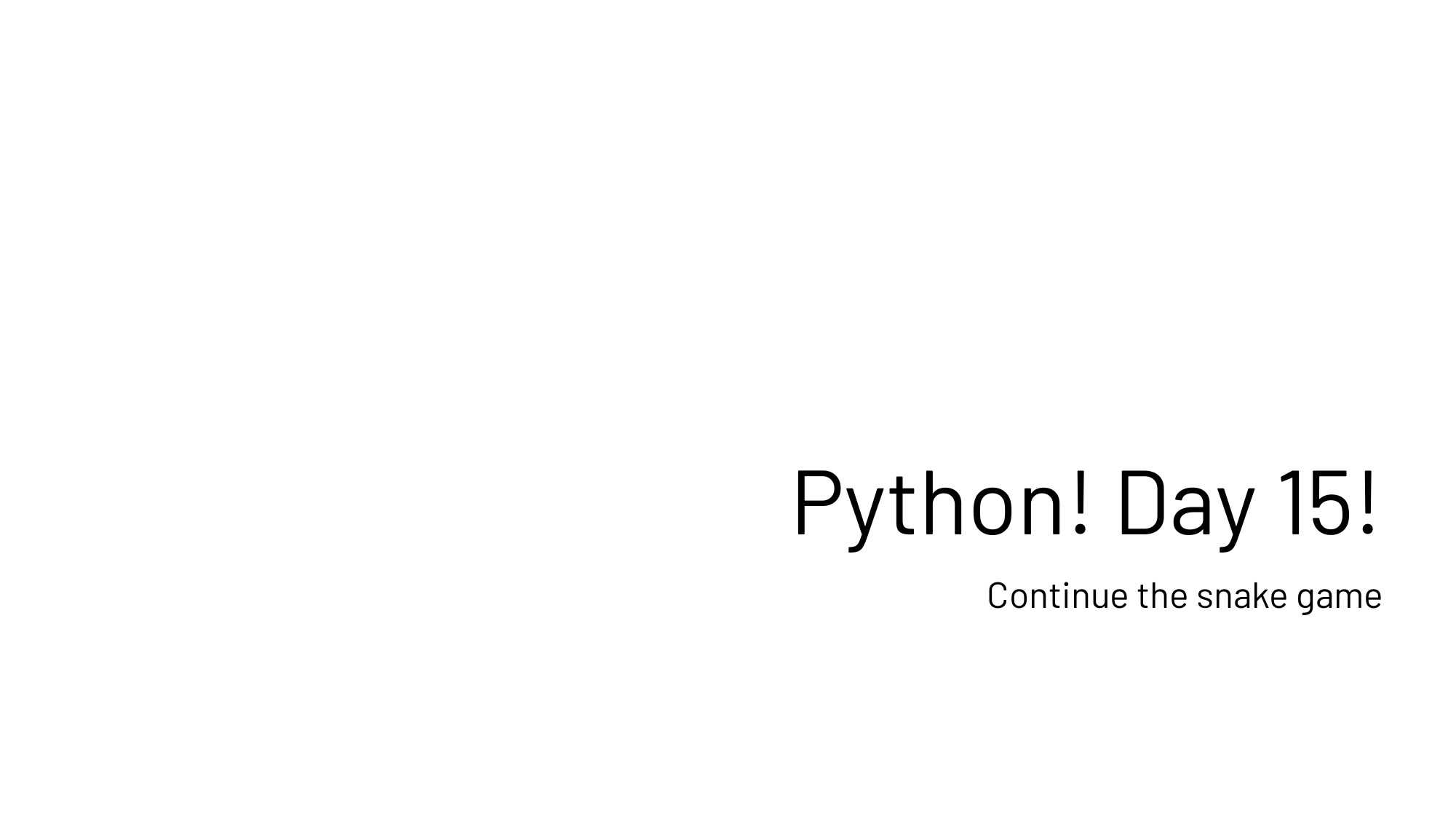

# Python! Day 15!
Continue the snake game